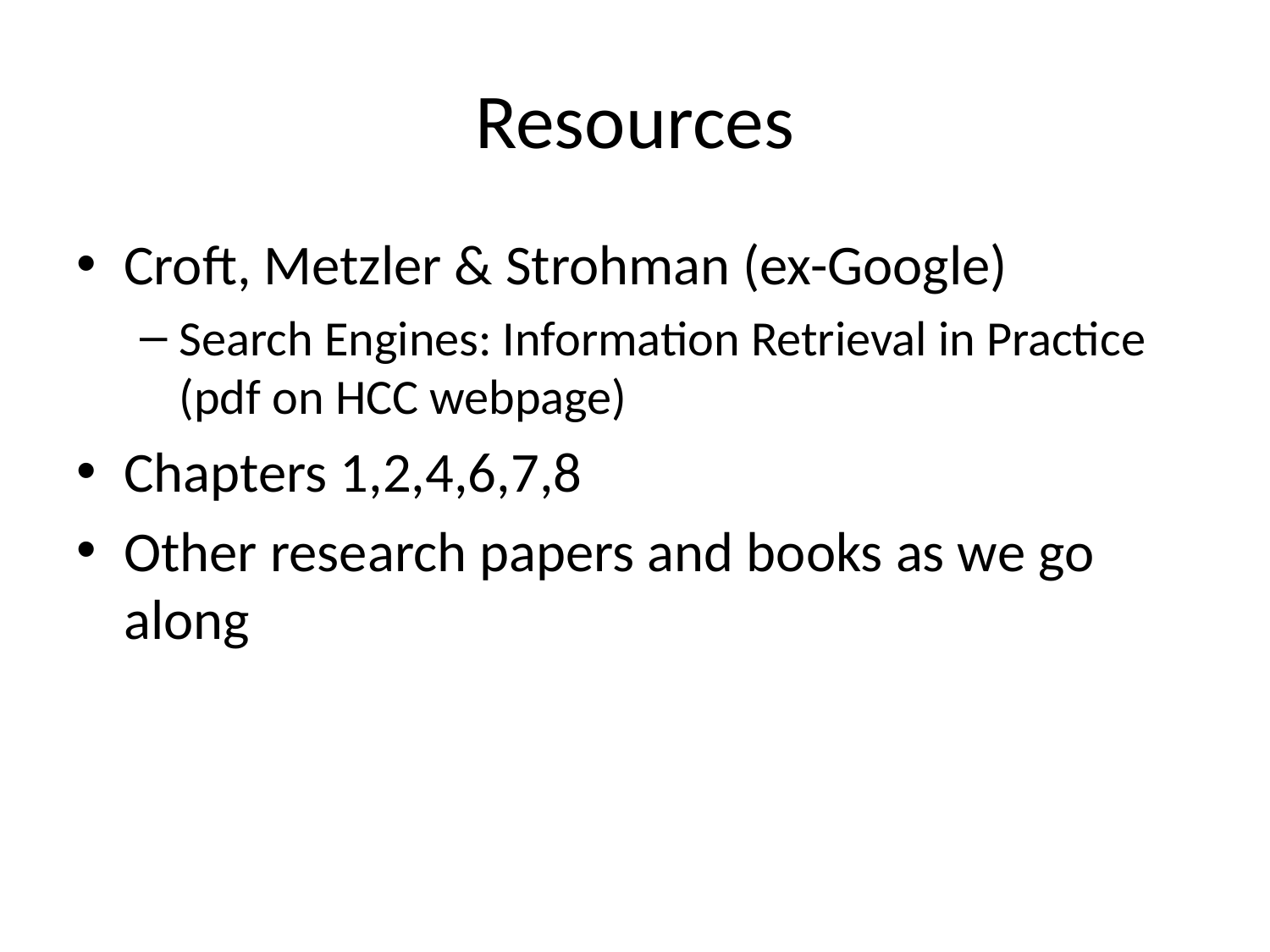

# Resources
Croft, Metzler & Strohman (ex-Google)
Search Engines: Information Retrieval in Practice (pdf on HCC webpage)
Chapters 1,2,4,6,7,8
Other research papers and books as we go along